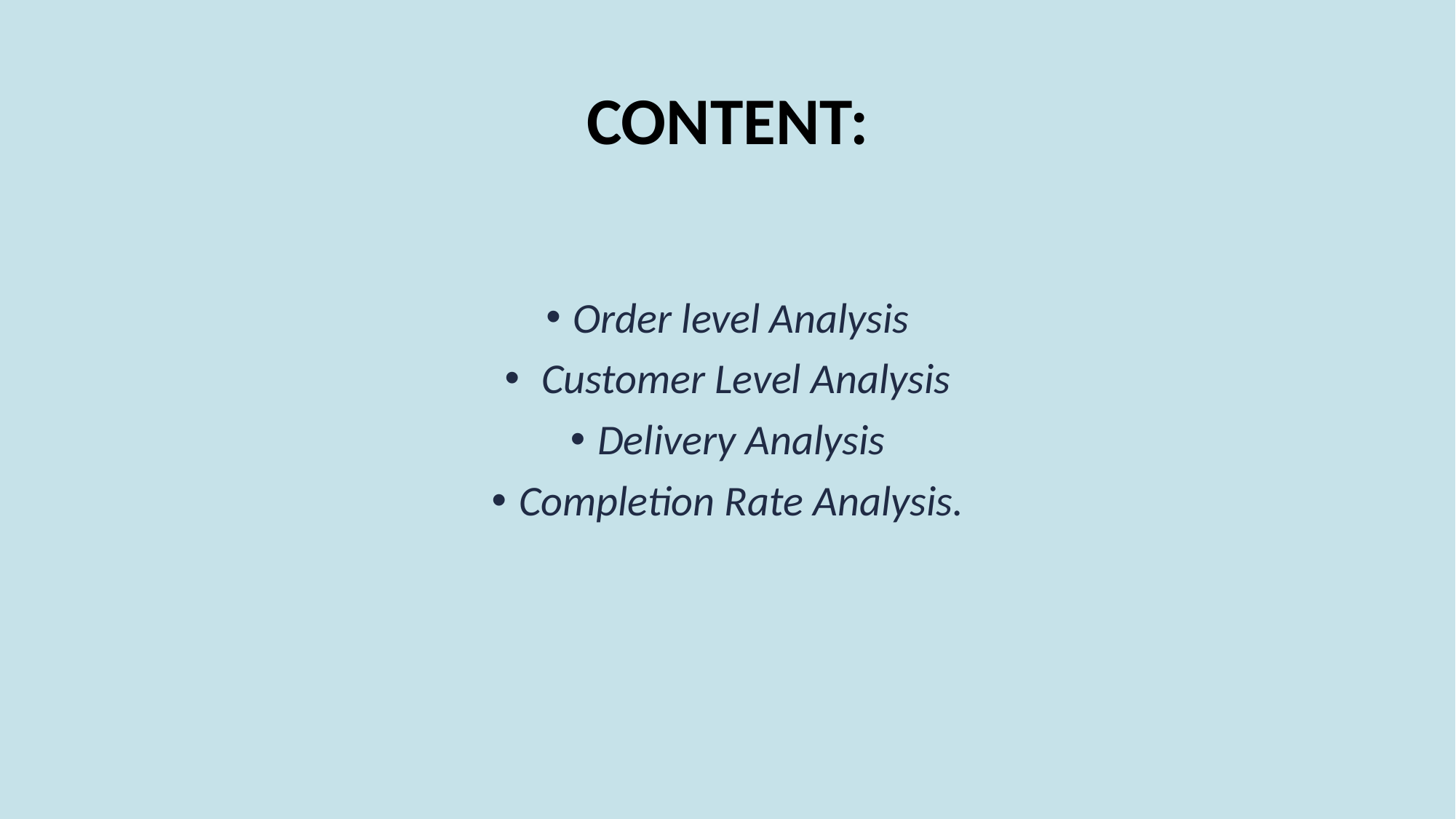

# CONTENT:
Order level Analysis
 Customer Level Analysis
Delivery Analysis
Completion Rate Analysis.